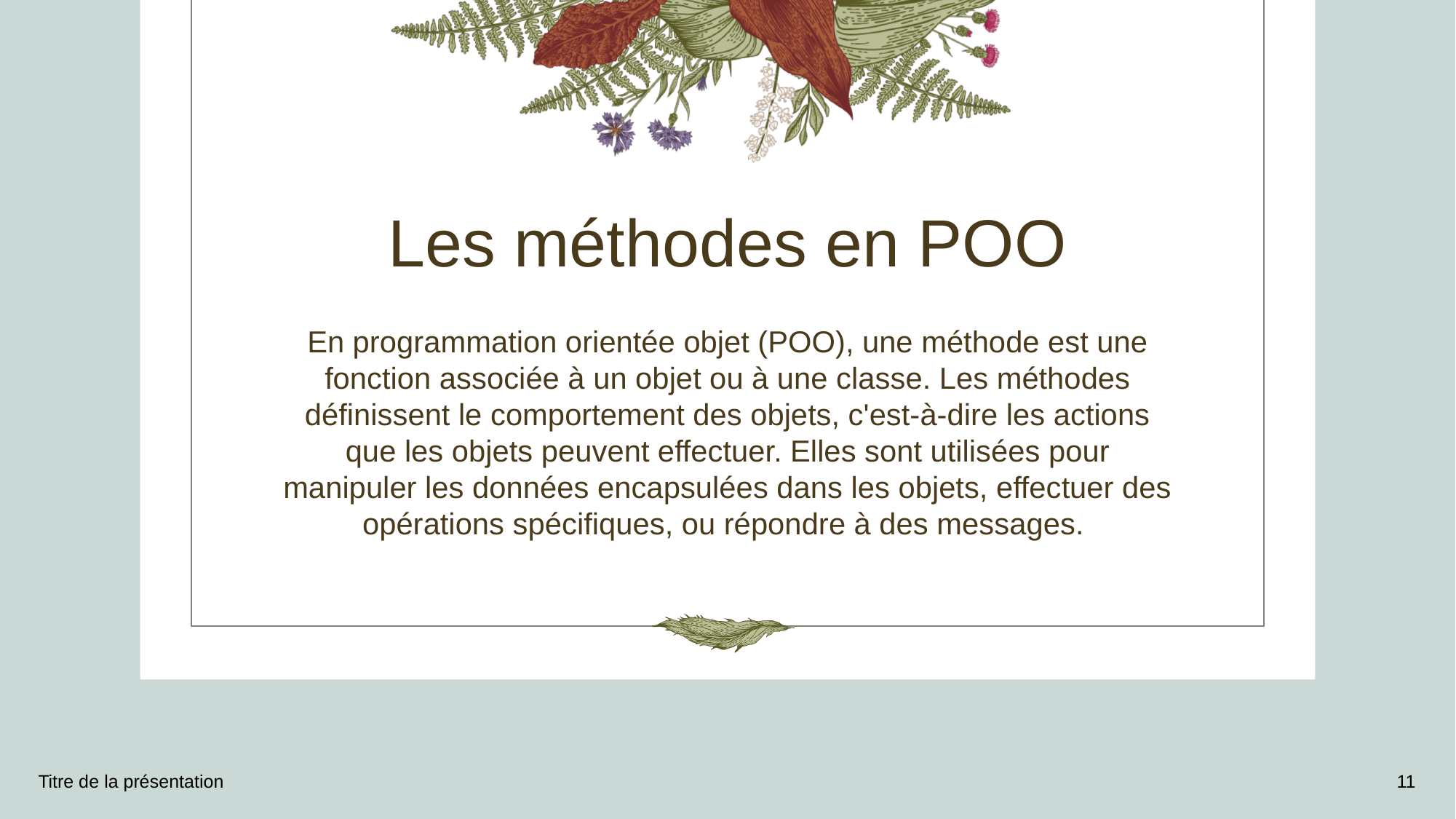

# Les méthodes en POO
En programmation orientée objet (POO), une méthode est une fonction associée à un objet ou à une classe. Les méthodes définissent le comportement des objets, c'est-à-dire les actions que les objets peuvent effectuer. Elles sont utilisées pour manipuler les données encapsulées dans les objets, effectuer des opérations spécifiques, ou répondre à des messages.
Titre de la présentation
11